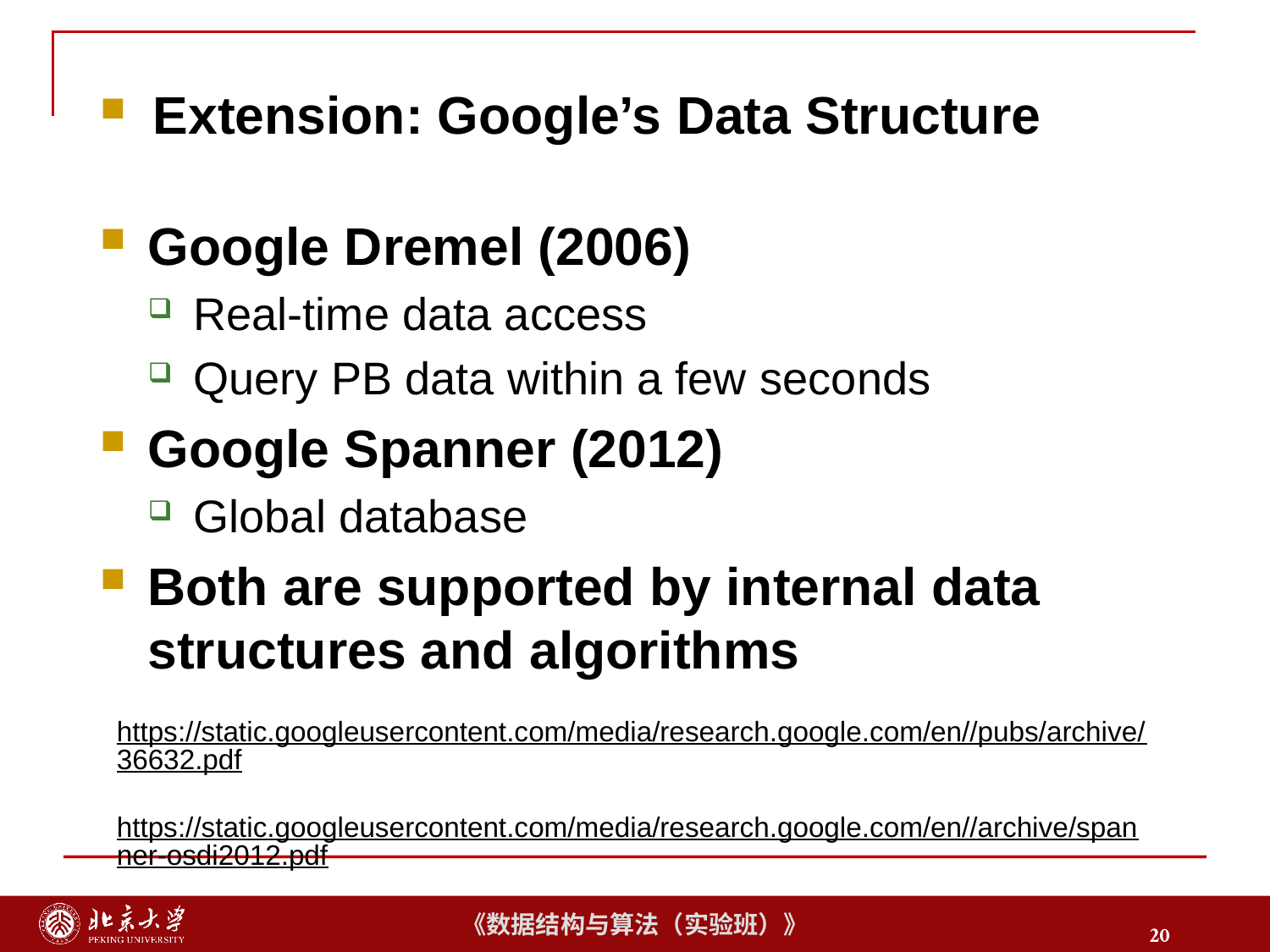

Google Dremel (2006)
Real-time data access
Query PB data within a few seconds
Google Spanner (2012)
Global database
Both are supported by internal data structures and algorithms

Extension: Google’s Data Structure
https://static.googleusercontent.com/media/research.google.com/en//pubs/archive/36632.pdf
https://static.googleusercontent.com/media/research.google.com/en//archive/spanner-osdi2012.pdf
20